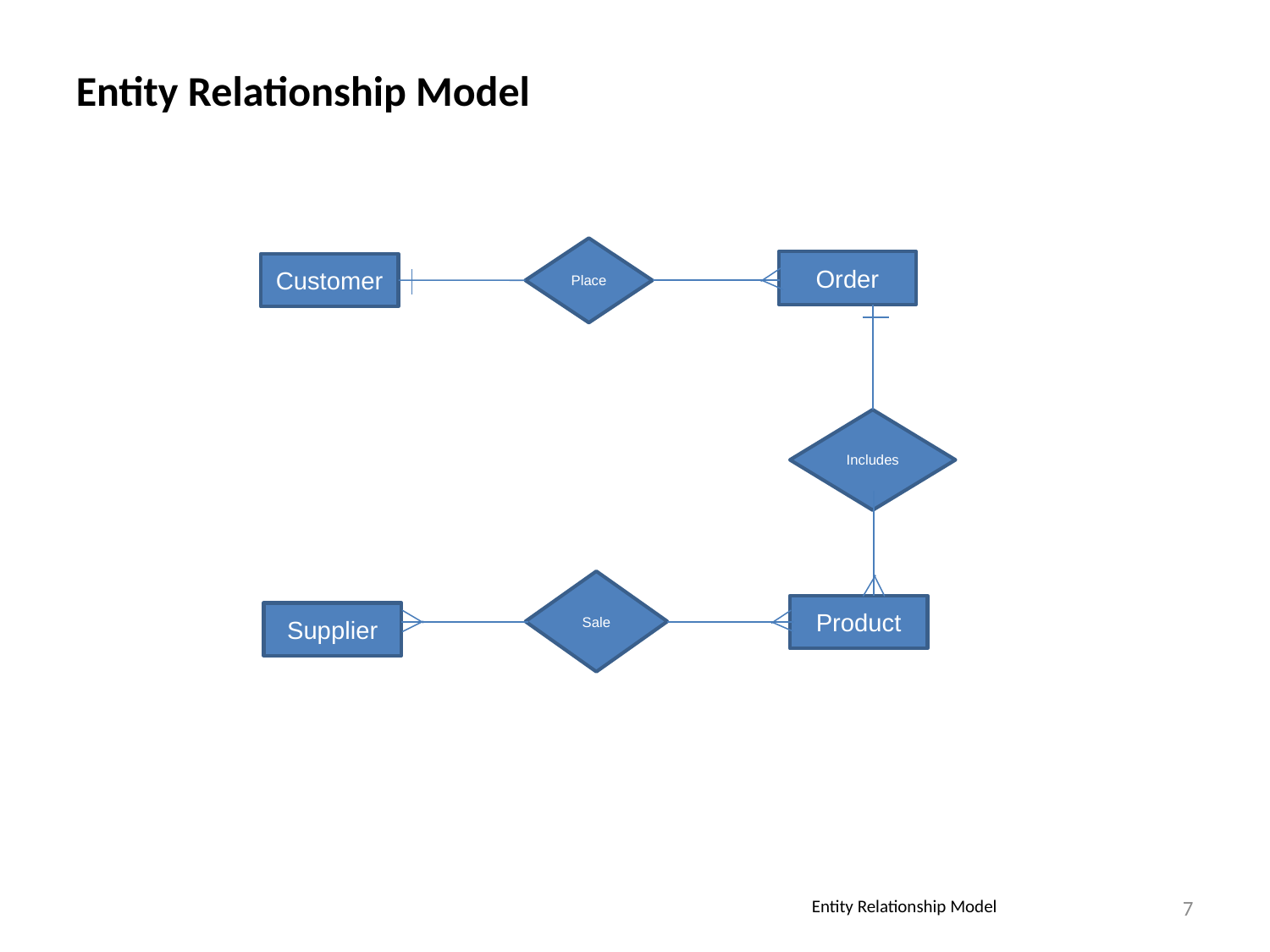

Entity Relationship Model
Place
Order
Customer
Includes
Sale
Product
Supplier
7
Entity Relationship Model